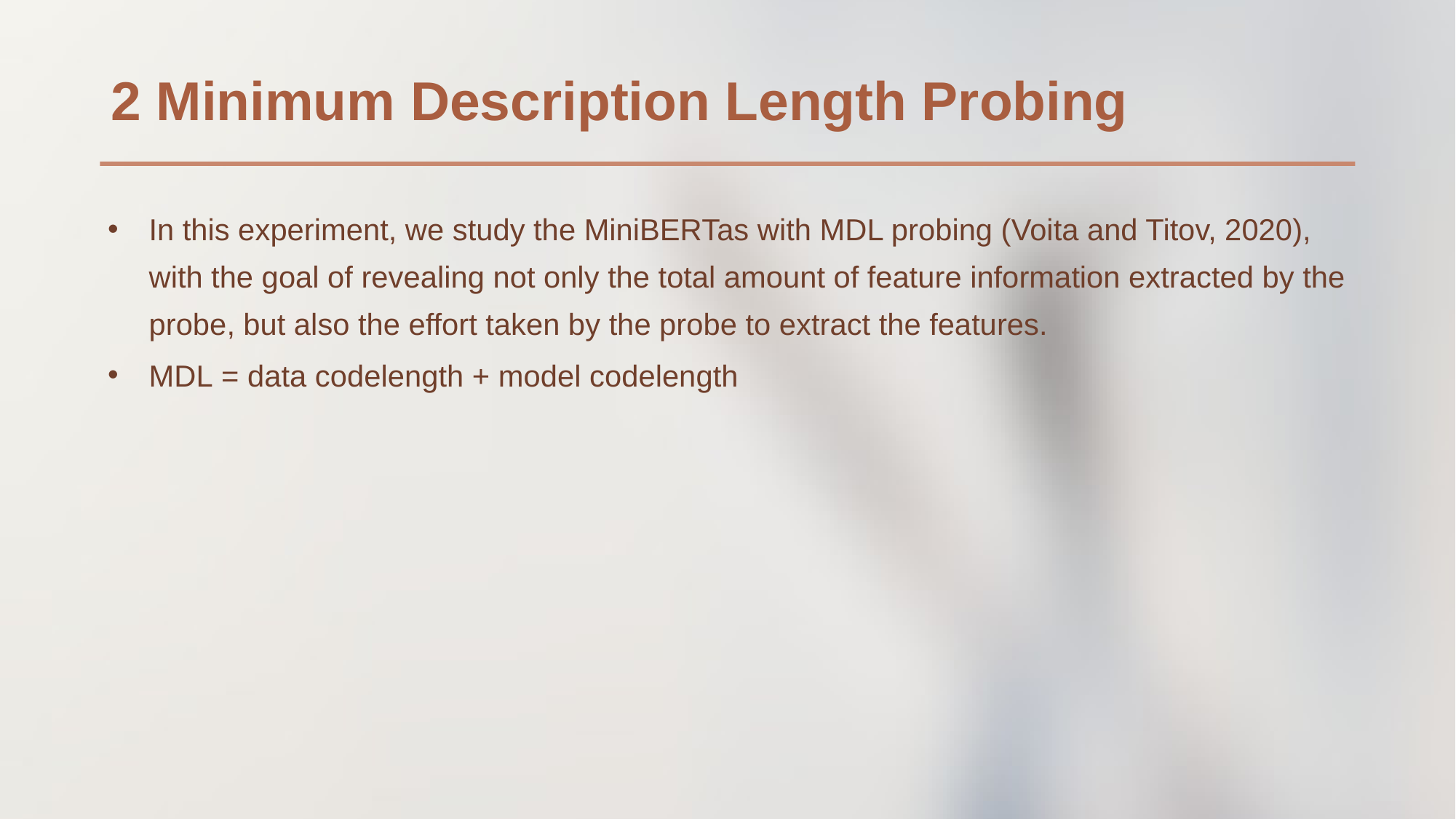

2 Minimum Description Length Probing
0.1

In this experiment, we study the MiniBERTas with MDL probing (Voita and Titov, 2020), with the goal of revealing not only the total amount of feature information extracted by the probe, but also the effort taken by the probe to extract the features.
MDL = data codelength + model codelength